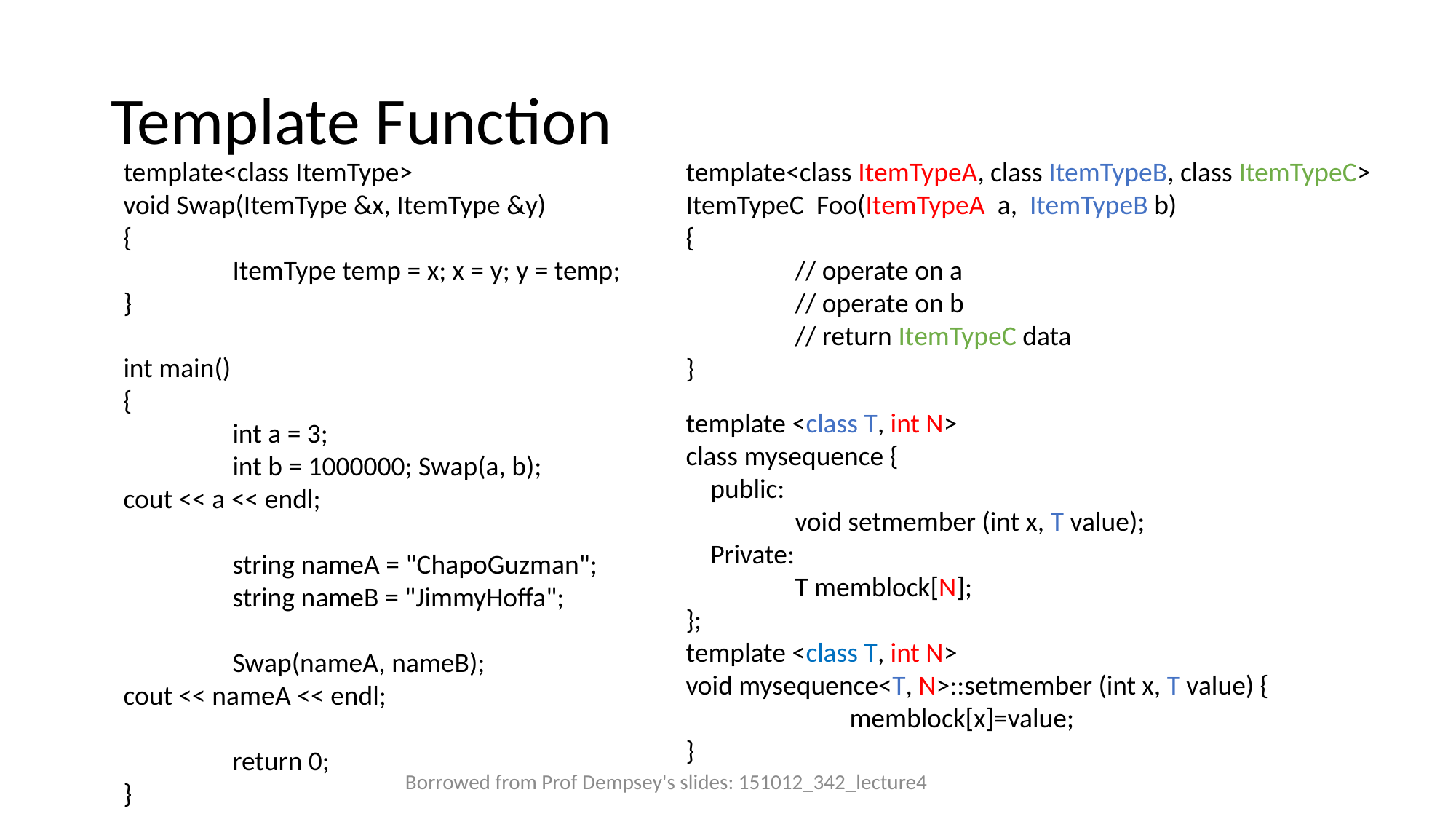

# Template Function
template<class ItemType> void Swap(ItemType &x, ItemType &y)
{
	ItemType temp = x; x = y; y = temp;
}

template<class ItemTypeA, class ItemTypeB, class ItemTypeC> ItemTypeC  Foo(ItemTypeA  a,  ItemTypeB b)
{
	// operate on a
	// operate on b
	// return ItemTypeC data
}

int main()
{
	int a = 3;
	int b = 1000000; Swap(a, b); 	cout << a << endl;
	string nameA = "ChapoGuzman"; 	string nameB = "JimmyHoffa";
	Swap(nameA, nameB); 	cout << nameA << endl;
	return 0;
}
template <class T, int N>
class mysequence {
    public:
	void setmember (int x, T value);
    Private:
	T memblock[N];
};
template <class T, int N>
void mysequence<T, N>::setmember (int x, T value) {
	memblock[x]=value;
}
Borrowed from Prof Dempsey's slides: 151012_342_lecture4